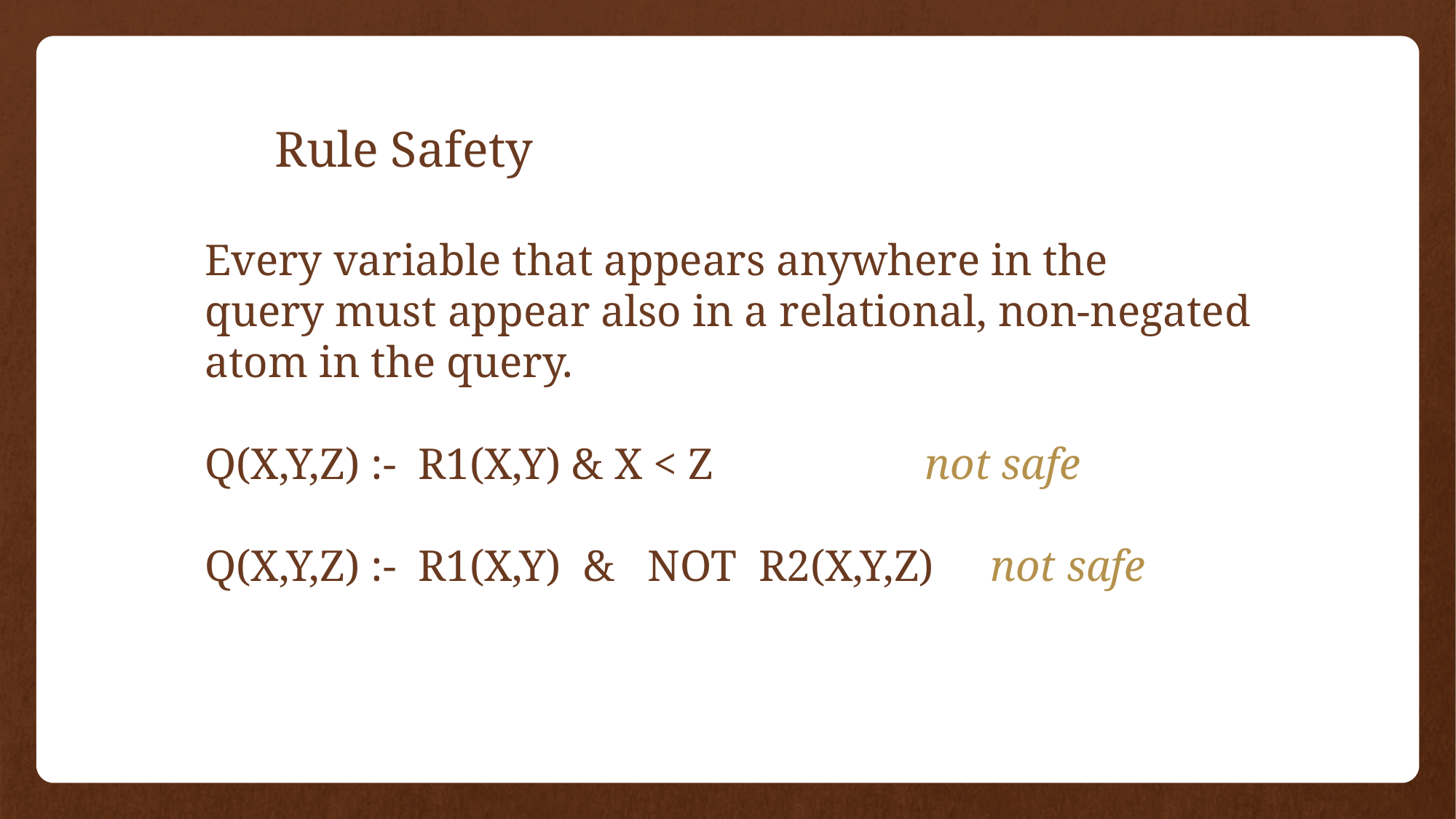

# Rule Safety
Every variable that appears anywhere in the
query must appear also in a relational, non-negated
atom in the query.

Q(X,Y,Z) :-  R1(X,Y) & X < Z                   not safe

Q(X,Y,Z) :-  R1(X,Y)  &   NOT  R2(X,Y,Z)     not safe